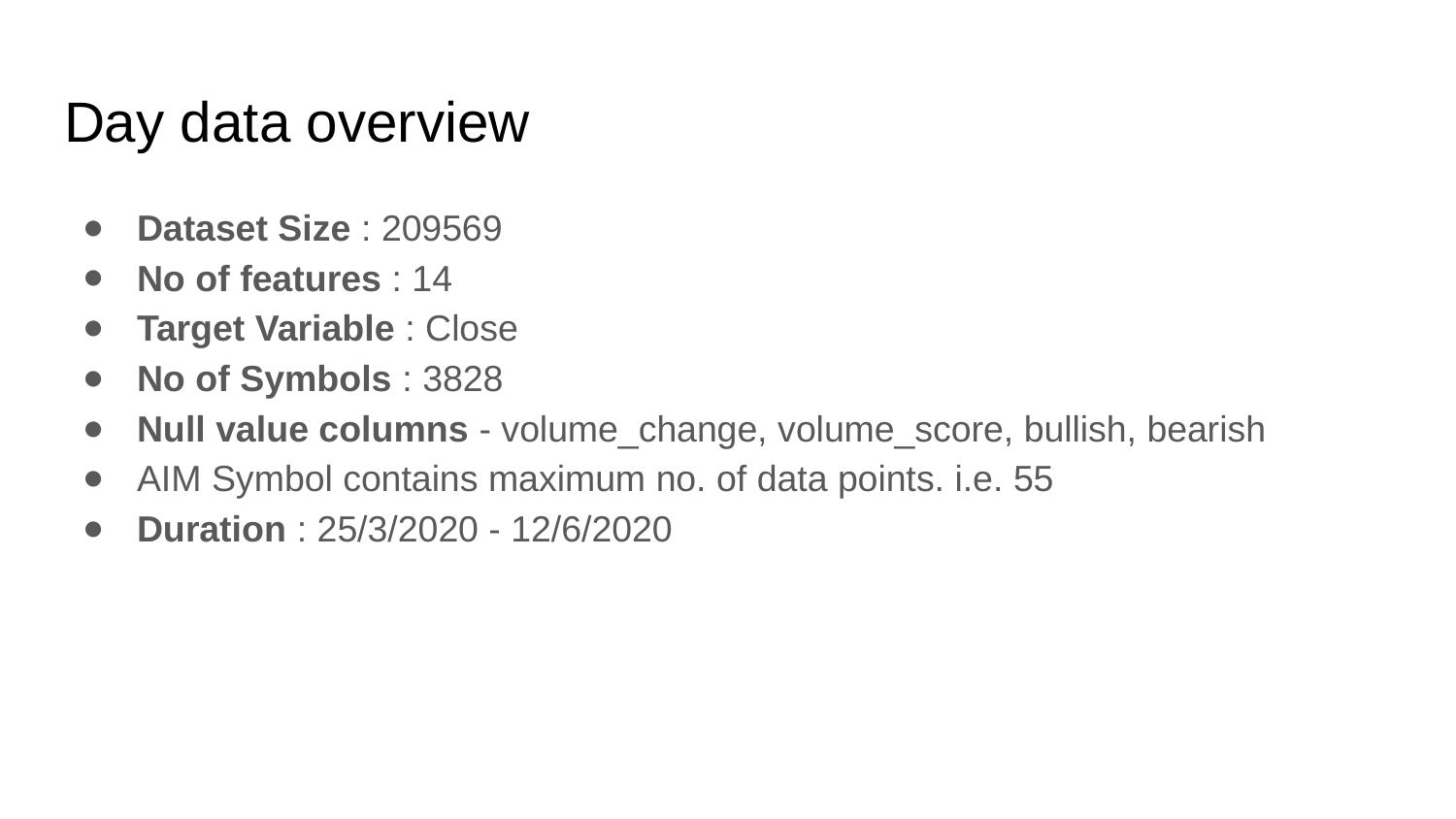

# Day data overview
Dataset Size : 209569
No of features : 14
Target Variable : Close
No of Symbols : 3828
Null value columns - volume_change, volume_score, bullish, bearish
AIM Symbol contains maximum no. of data points. i.e. 55
Duration : 25/3/2020 - 12/6/2020